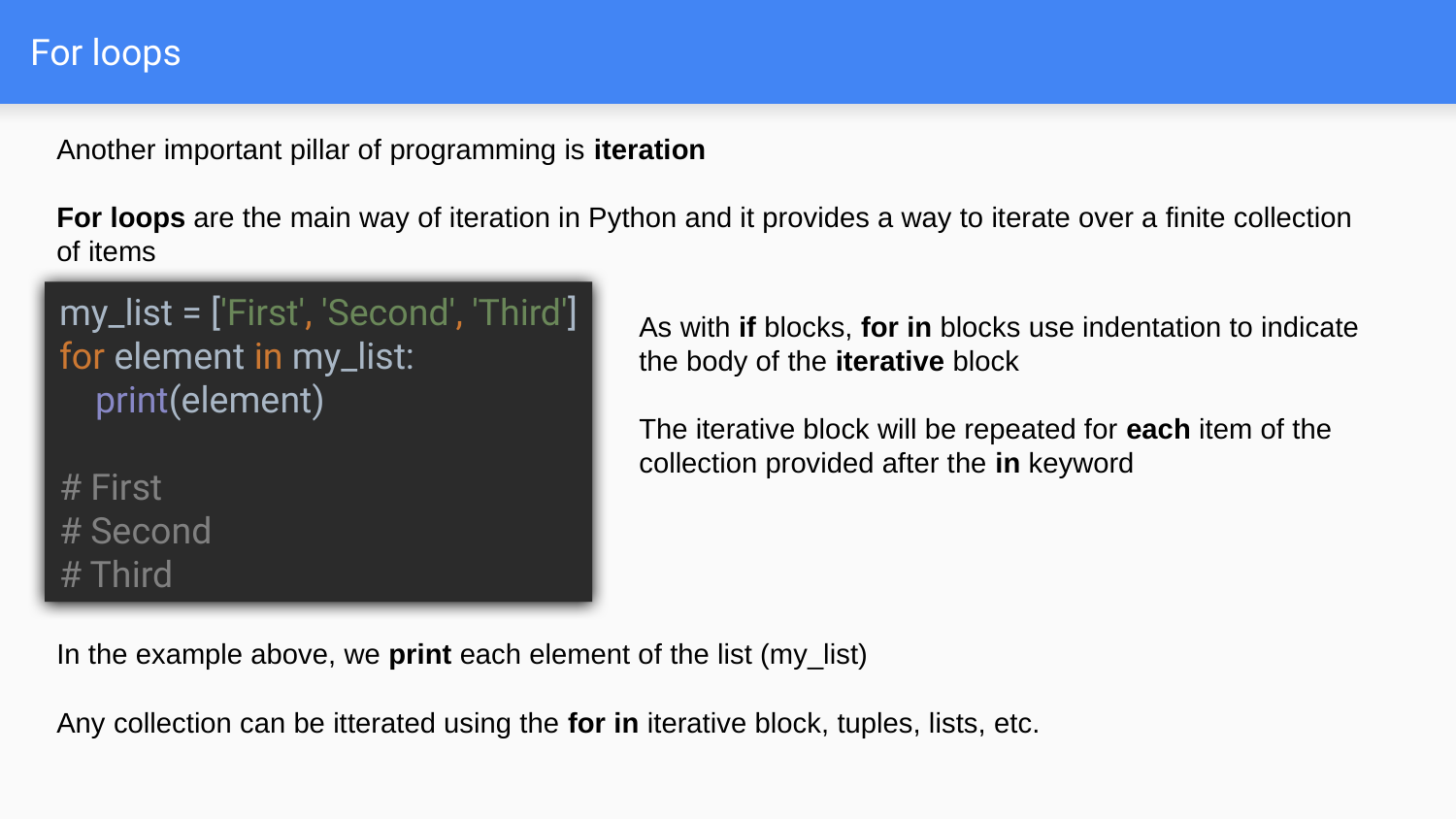

# For loops
Another important pillar of programming is iteration

For loops are the main way of iteration in Python and it provides a way to iterate over a finite collection of items
my_list = ['First', 'Second', 'Third']
for element in my_list:
    print(element)
# First
# Second
# Third
As with if blocks, for in blocks use indentation to indicate the body of the iterative block

The iterative block will be repeated for each item of the collection provided after the in keyword
In the example above, we print each element of the list (my_list)

Any collection can be itterated using the for in iterative block, tuples, lists, etc.